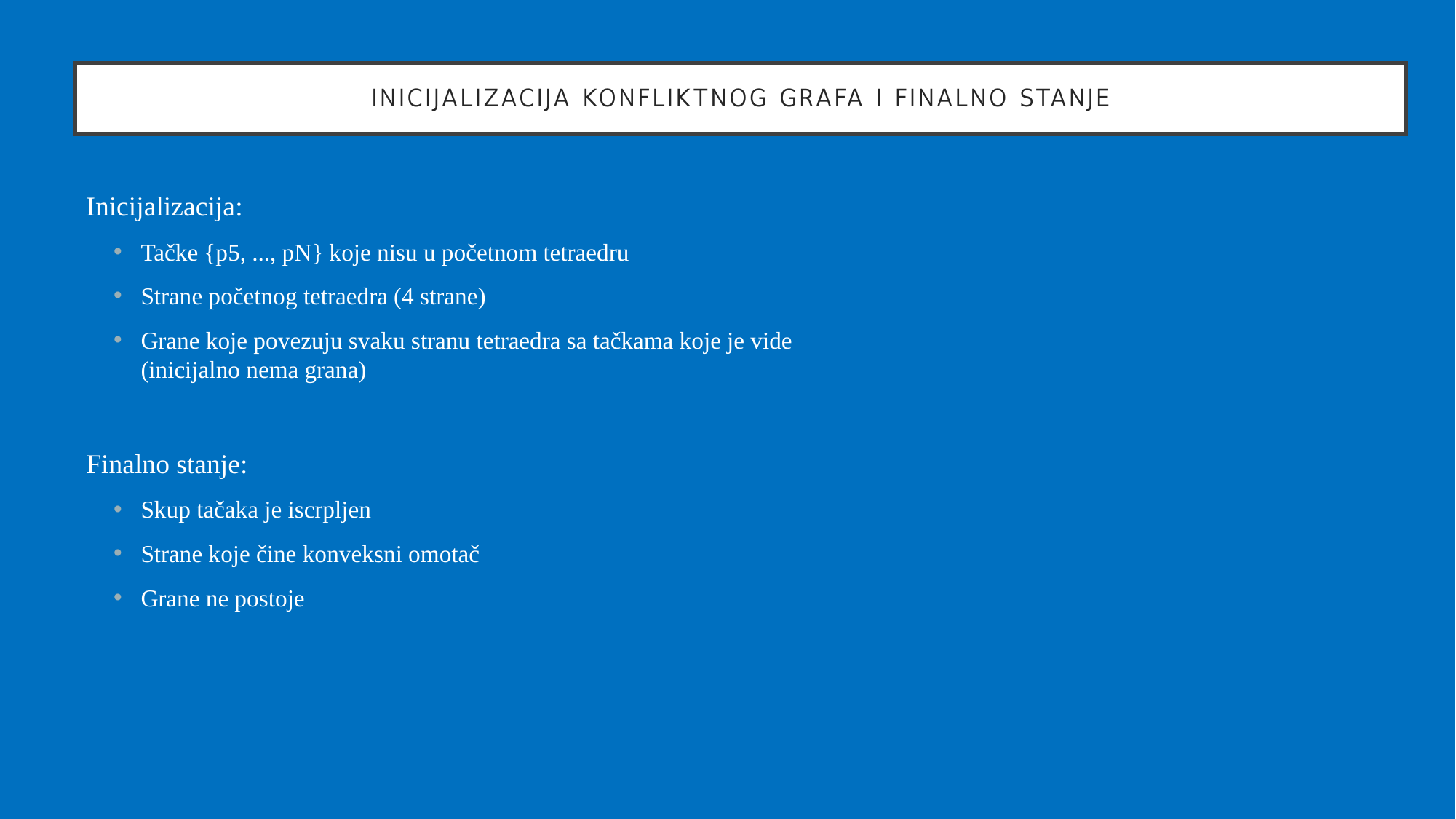

# Inicijalizacija Konfliktnog grafa i finalno stanje
Inicijalizacija:
Tačke {p5, ..., pN} koje nisu u početnom tetraedru
Strane početnog tetraedra (4 strane)
Grane koje povezuju svaku stranu tetraedra sa tačkama koje je vide
(inicijalno nema grana)

Finalno stanje:
Skup tačaka je iscrpljen
Strane koje čine konveksni omotač
Grane ne postoje